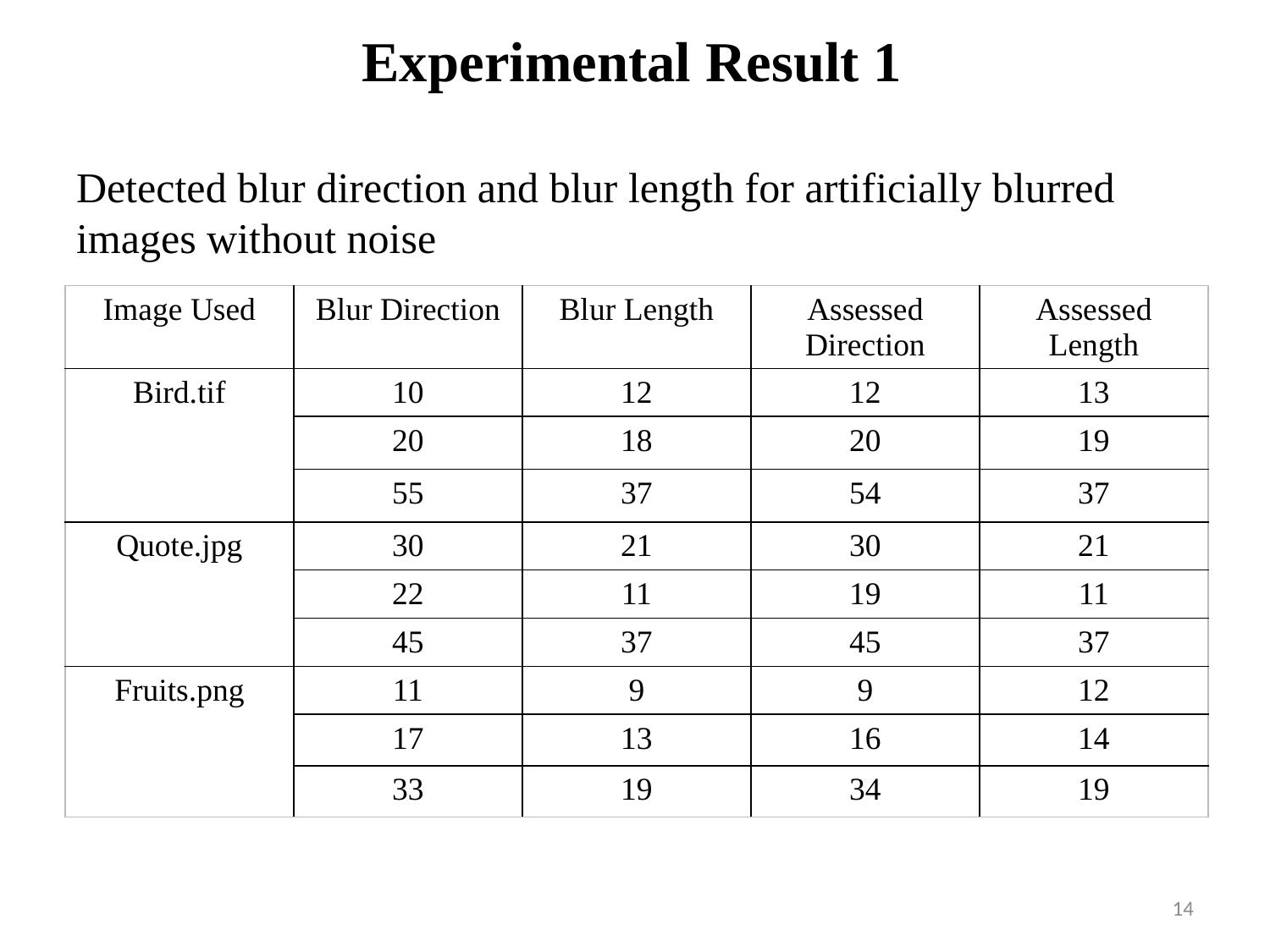

# Experimental Result 1 Detected blur direction and blur length for artificially blurred images without noise
| Image Used | Blur Direction | Blur Length | Assessed Direction | Assessed Length |
| --- | --- | --- | --- | --- |
| Bird.tif | 10 | 12 | 12 | 13 |
|  | 20 | 18 | 20 | 19 |
|  | 55 | 37 | 54 | 37 |
| Quote.jpg | 30 | 21 | 30 | 21 |
|  | 22 | 11 | 19 | 11 |
|  | 45 | 37 | 45 | 37 |
| Fruits.png | 11 | 9 | 9 | 12 |
|  | 17 | 13 | 16 | 14 |
|  | 33 | 19 | 34 | 19 |
14